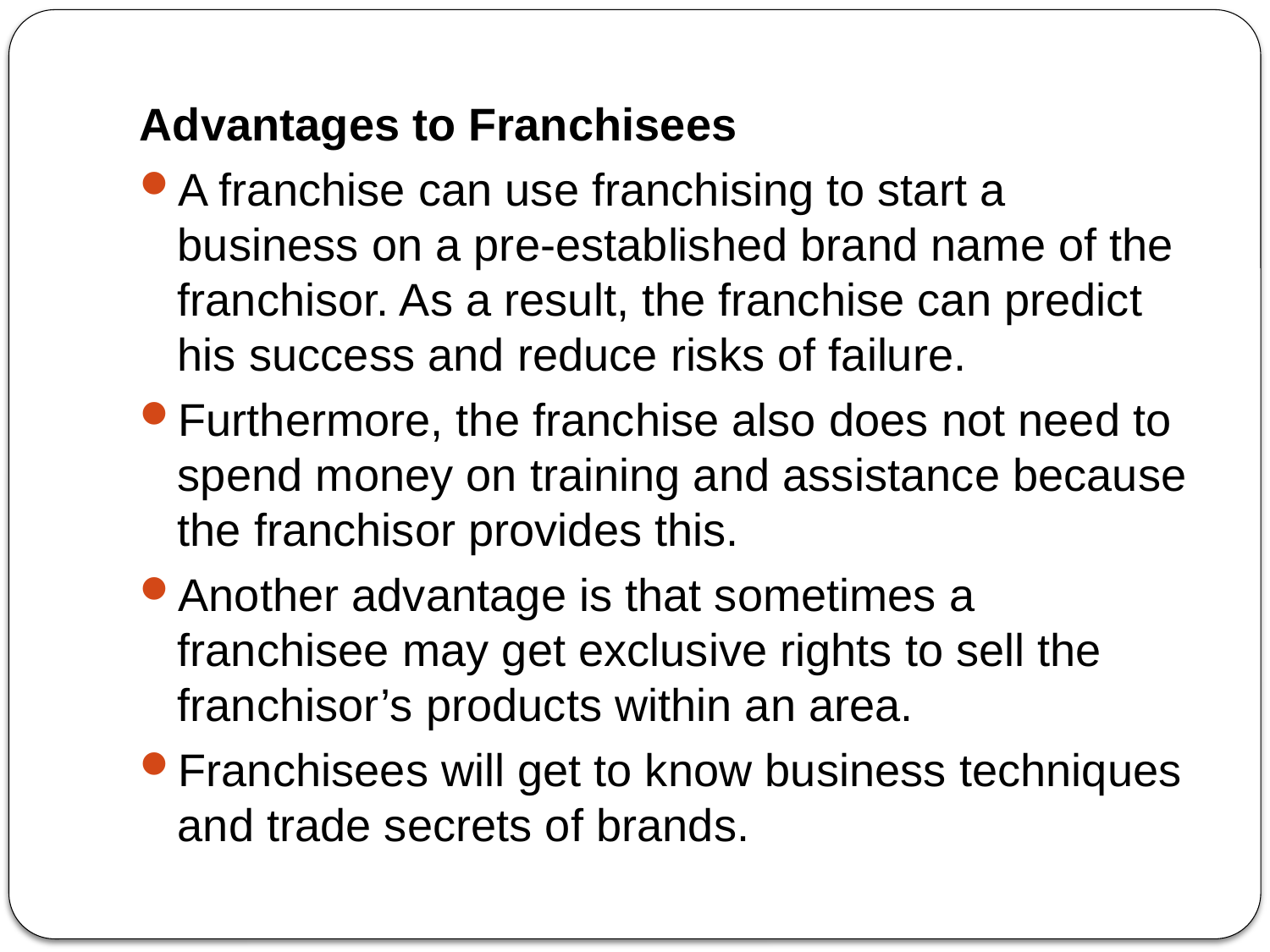

Advantages to Franchisees
A franchise can use franchising to start a business on a pre-established brand name of the franchisor. As a result, the franchise can predict his success and reduce risks of failure.
Furthermore, the franchise also does not need to spend money on training and assistance because the franchisor provides this.
Another advantage is that sometimes a franchisee may get exclusive rights to sell the franchisor’s products within an area.
Franchisees will get to know business techniques and trade secrets of brands.